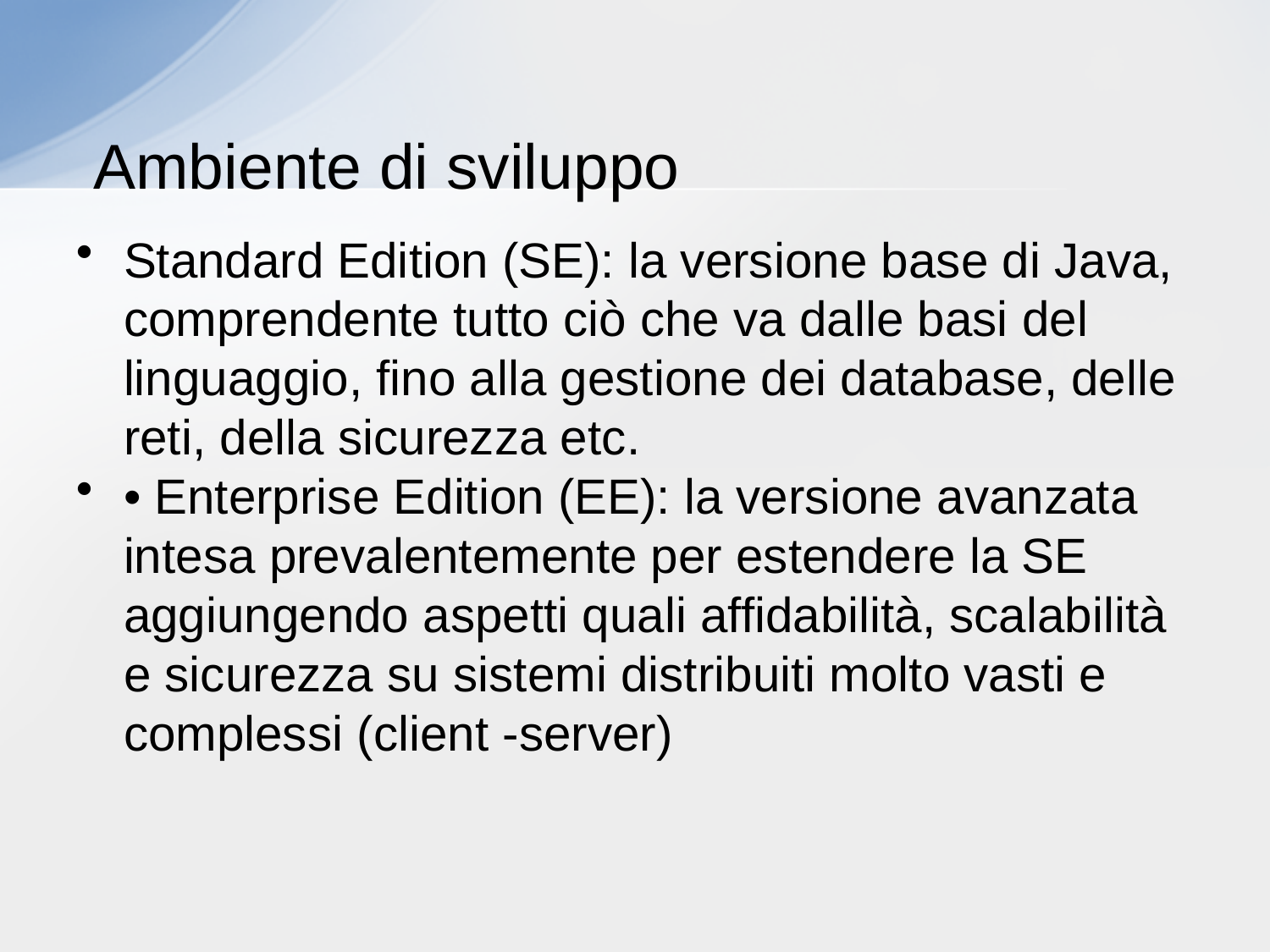

# Ambiente di sviluppo
Standard Edition (SE): la versione base di Java, comprendente tutto ciò che va dalle basi del linguaggio, fino alla gestione dei database, delle reti, della sicurezza etc.
• Enterprise Edition (EE): la versione avanzata intesa prevalentemente per estendere la SE aggiungendo aspetti quali affidabilità, scalabilità e sicurezza su sistemi distribuiti molto vasti e complessi (client -server)